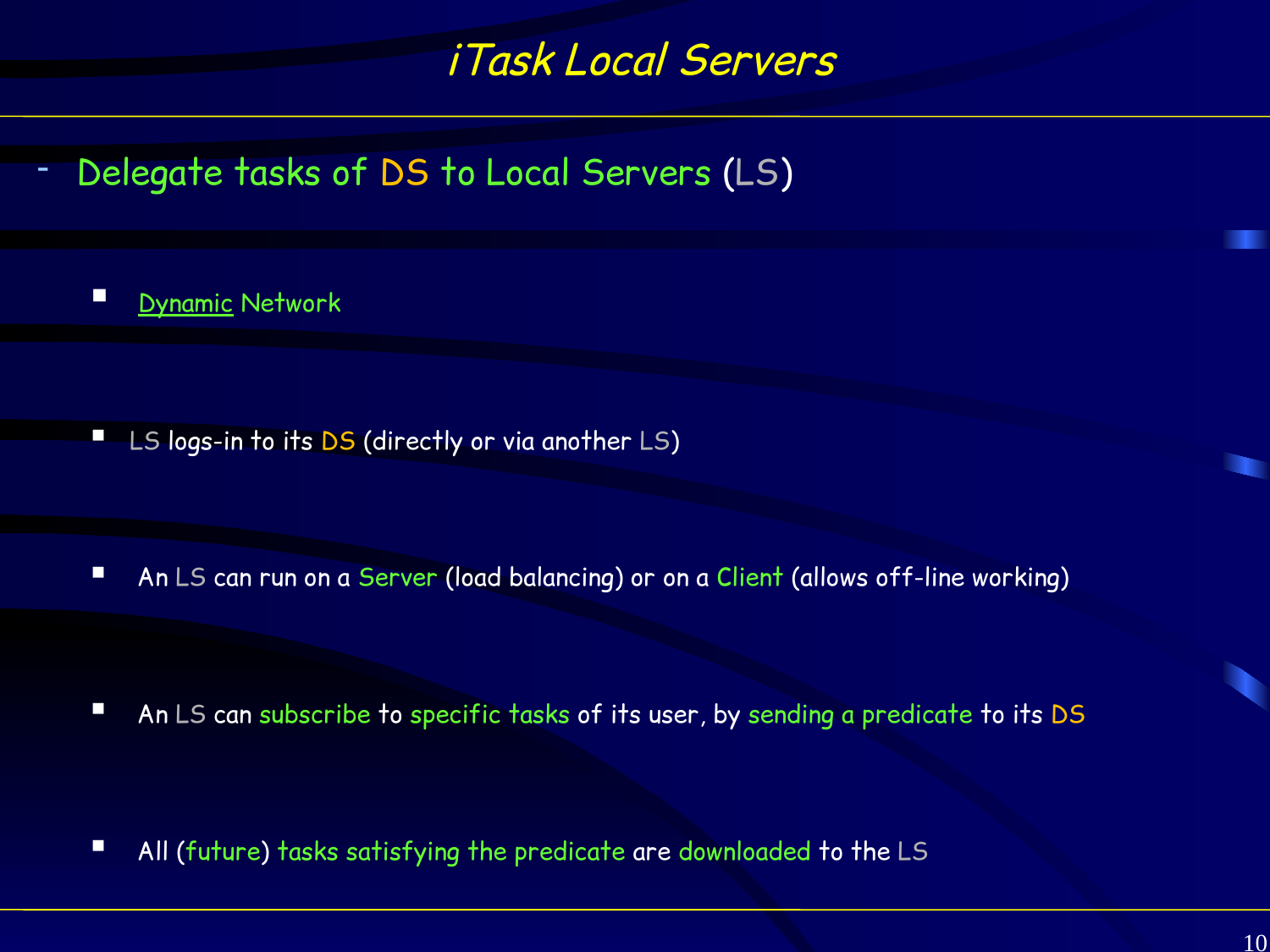

# iTask Local Servers

Delegate tasks of DS to Local Servers (LS)

 Dynamic Network

LS logs-in to its DS (directly or via another LS)

 An LS can run on a Server (load balancing) or on a Client (allows off-line working)

 An LS can subscribe to specific tasks of its user, by sending a predicate to its DS

 All (future) tasks satisfying the predicate are downloaded to the LS

10